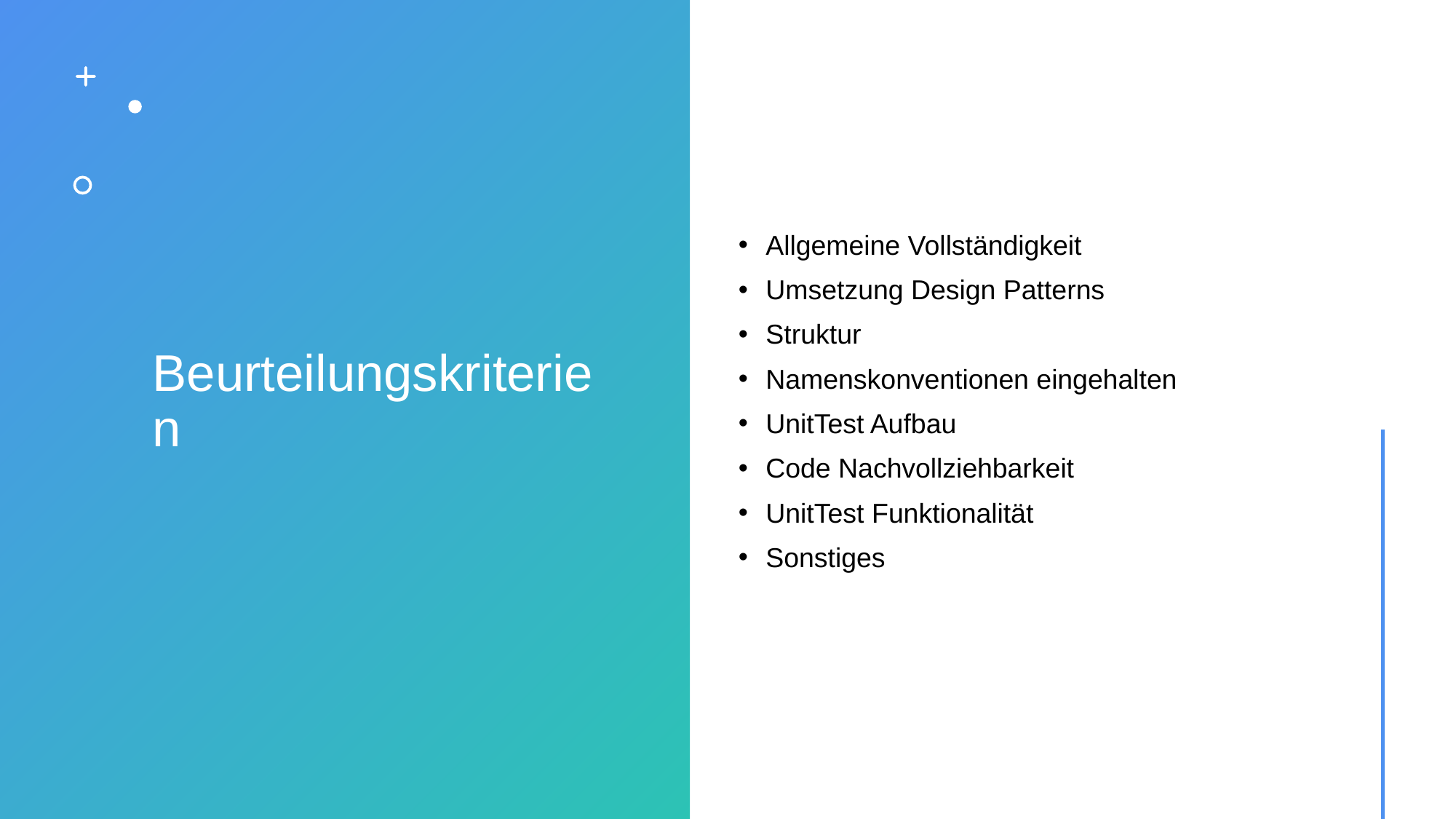

# Beurteilungskriterien
Allgemeine Vollständigkeit
Umsetzung Design Patterns
Struktur
Namenskonventionen eingehalten
UnitTest Aufbau
Code Nachvollziehbarkeit
UnitTest Funktionalität
Sonstiges